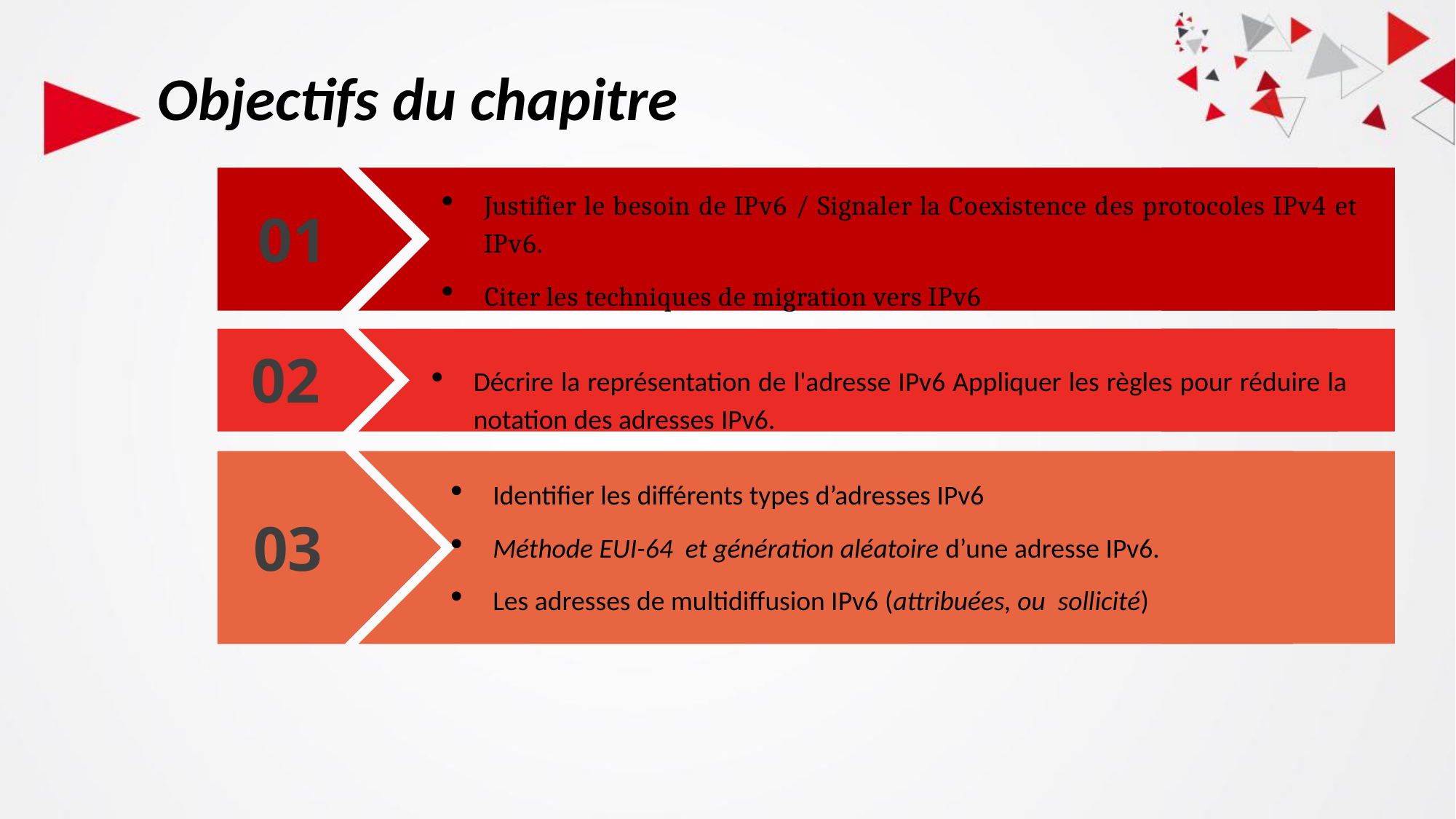

Objectifs du chapitre

Justifier le besoin de IPv6 / Signaler la Coexistence des protocoles IPv4 et IPv6.
Citer les techniques de migration vers IPv6

01

02
Décrire la représentation de l'adresse IPv6 Appliquer les règles pour réduire la notation des adresses IPv6.

Identifier les différents types d’adresses IPv6
Méthode EUI-64  et génération aléatoire d’une adresse IPv6.
Les adresses de multidiffusion IPv6 (attribuées, ou  sollicité)

03